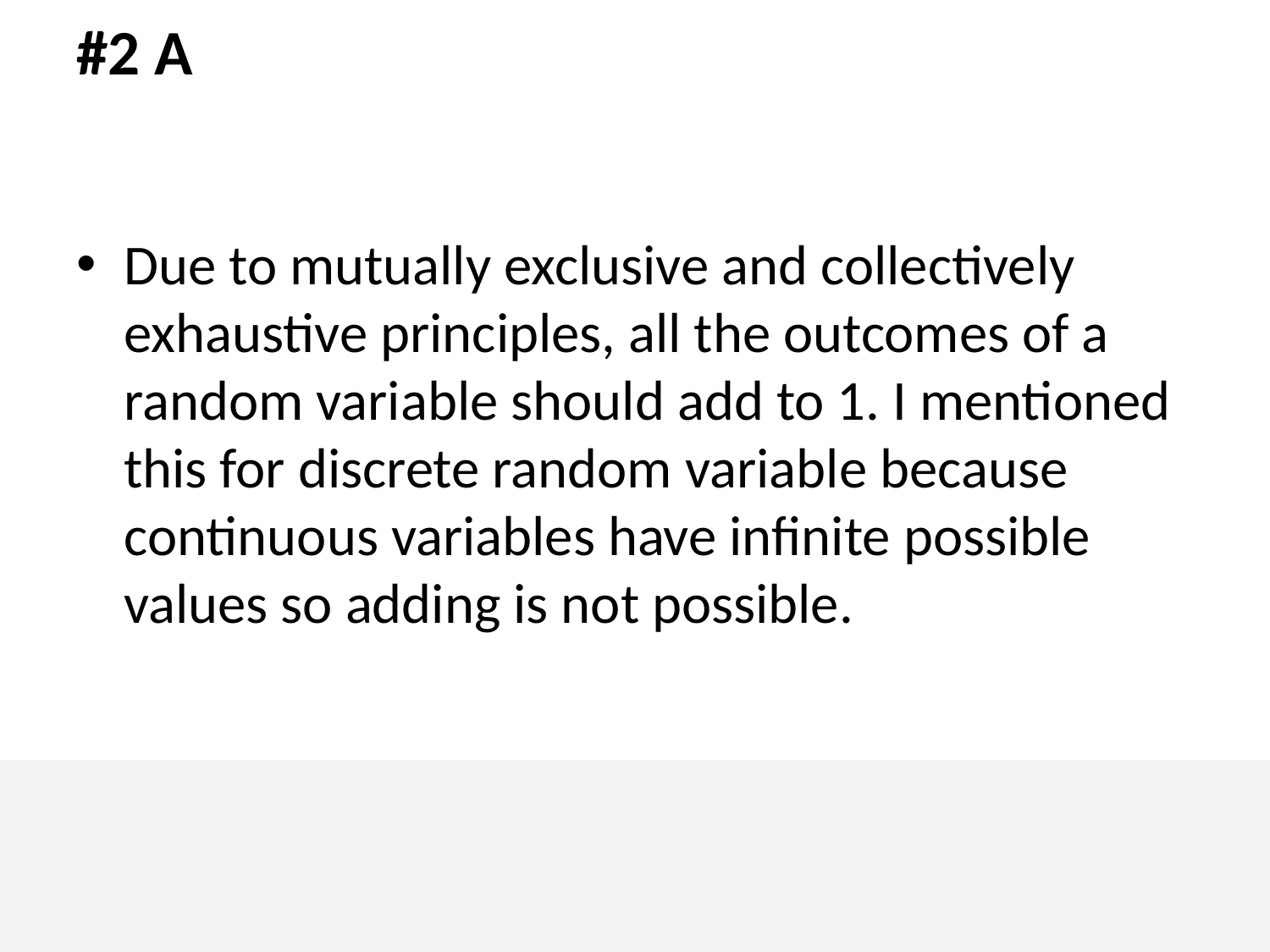

# #2 A
Due to mutually exclusive and collectively exhaustive principles, all the outcomes of a random variable should add to 1. I mentioned this for discrete random variable because continuous variables have infinite possible values so adding is not possible.